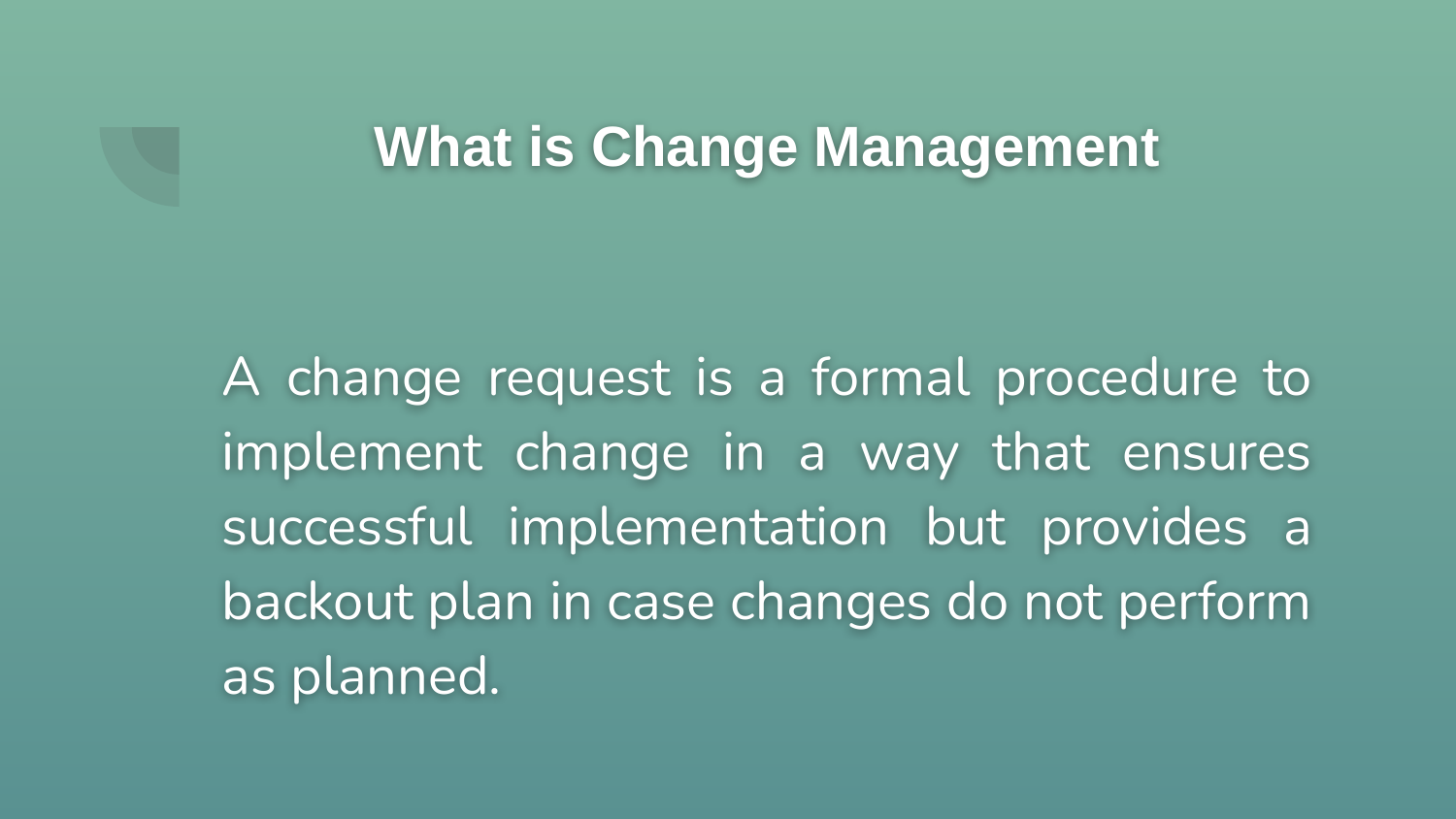

# What is Change Management
A change request is a formal procedure to implement change in a way that ensures successful implementation but provides a backout plan in case changes do not perform as planned.